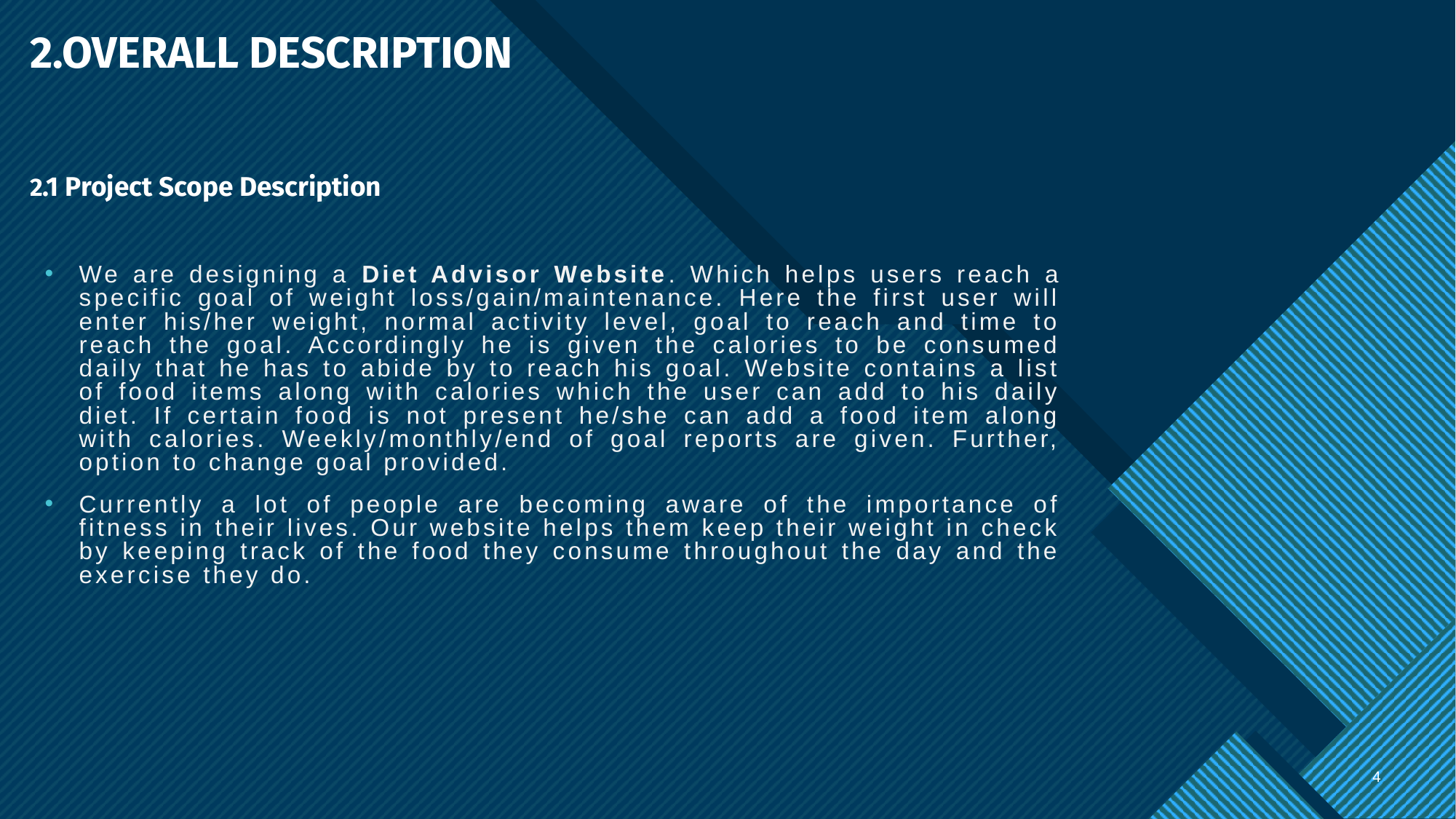

# 2.OVERALL DESCRIPTION 2.1 Project Scope Description

We are designing a Diet Advisor Website. Which helps users reach a specific goal of weight loss/gain/maintenance. Here the first user will enter his/her weight, normal activity level, goal to reach and time to reach the goal. Accordingly he is given the calories to be consumed daily that he has to abide by to reach his goal. Website contains a list of food items along with calories which the user can add to his daily diet. If certain food is not present he/she can add a food item along with calories. Weekly/monthly/end of goal reports are given. Further, option to change goal provided.
Currently a lot of people are becoming aware of the importance of fitness in their lives. Our website helps them keep their weight in check by keeping track of the food they consume throughout the day and the exercise they do.

4
4